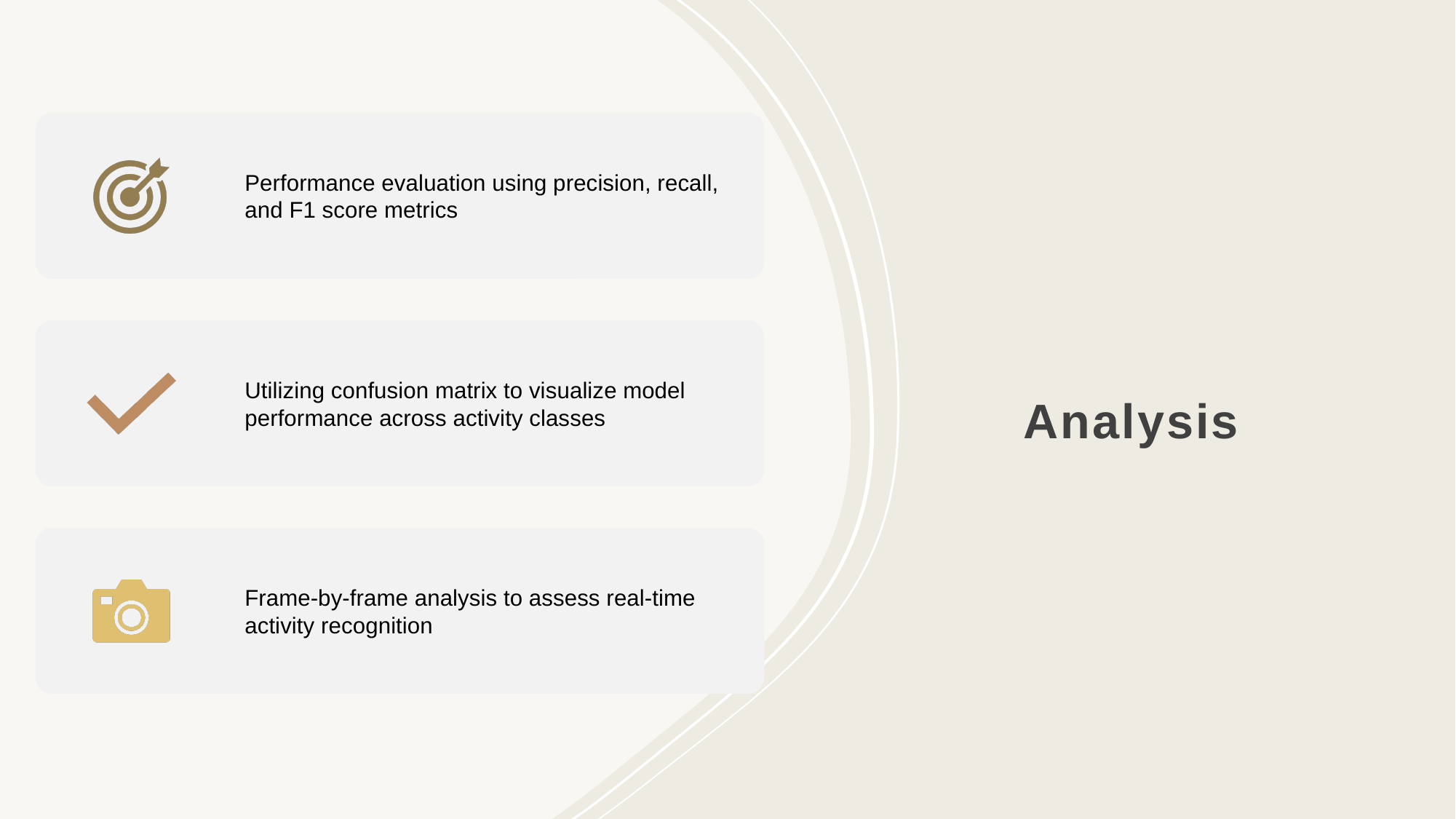

Performance evaluation using precision, recall, and F1 score metrics
Utilizing confusion matrix to visualize model performance across activity classes
Frame-by-frame analysis to assess real-time activity recognition
# Analysis